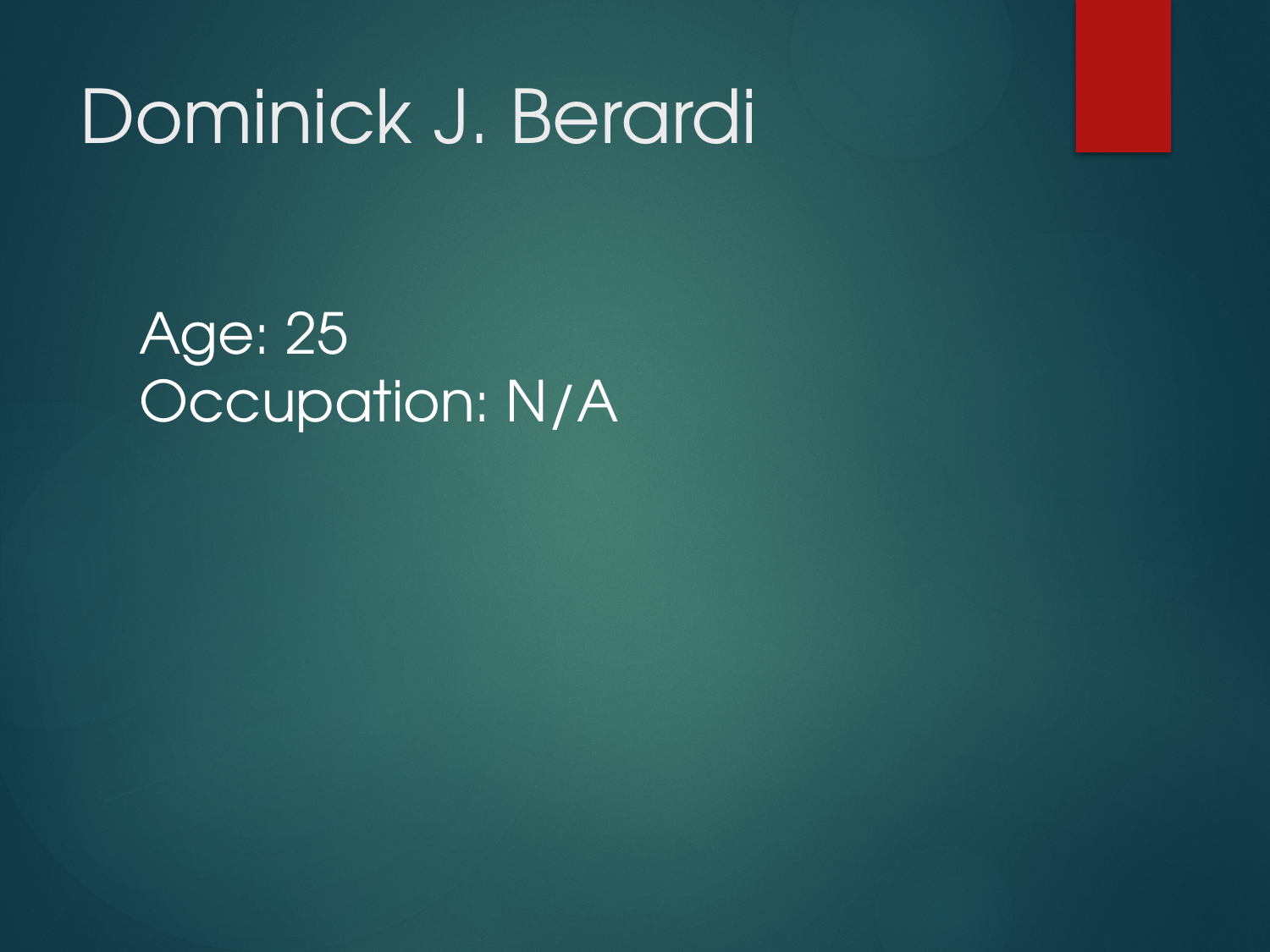

# Dominick J. Berardi

Age: 25
Occupation: N/A